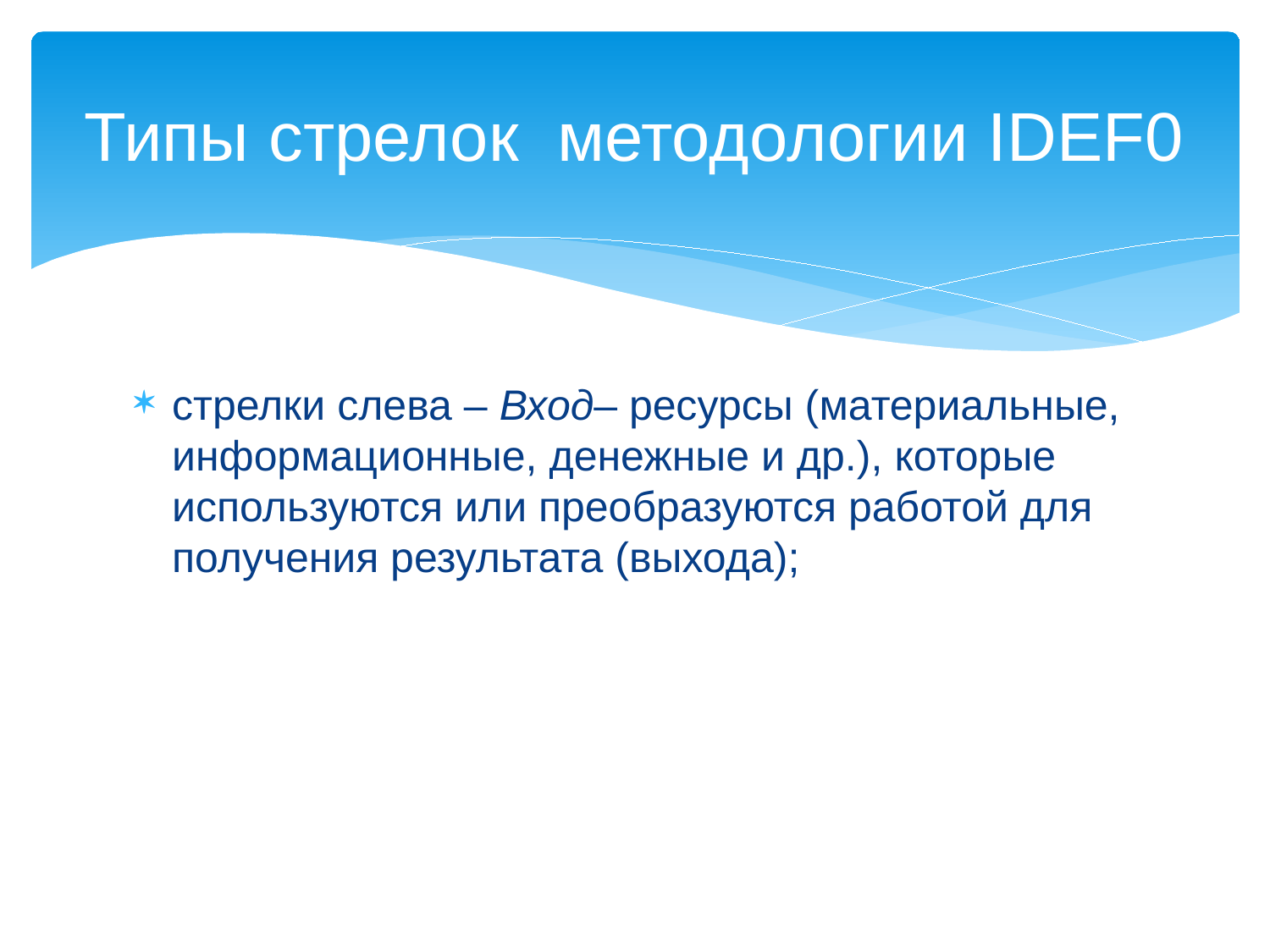

# Типы стрелок  методологии IDEF0
стрелки слева – Вход– ресурсы (материальные, информационные, денежные и др.), которые используются или преобразуются работой для получения результата (выхода);